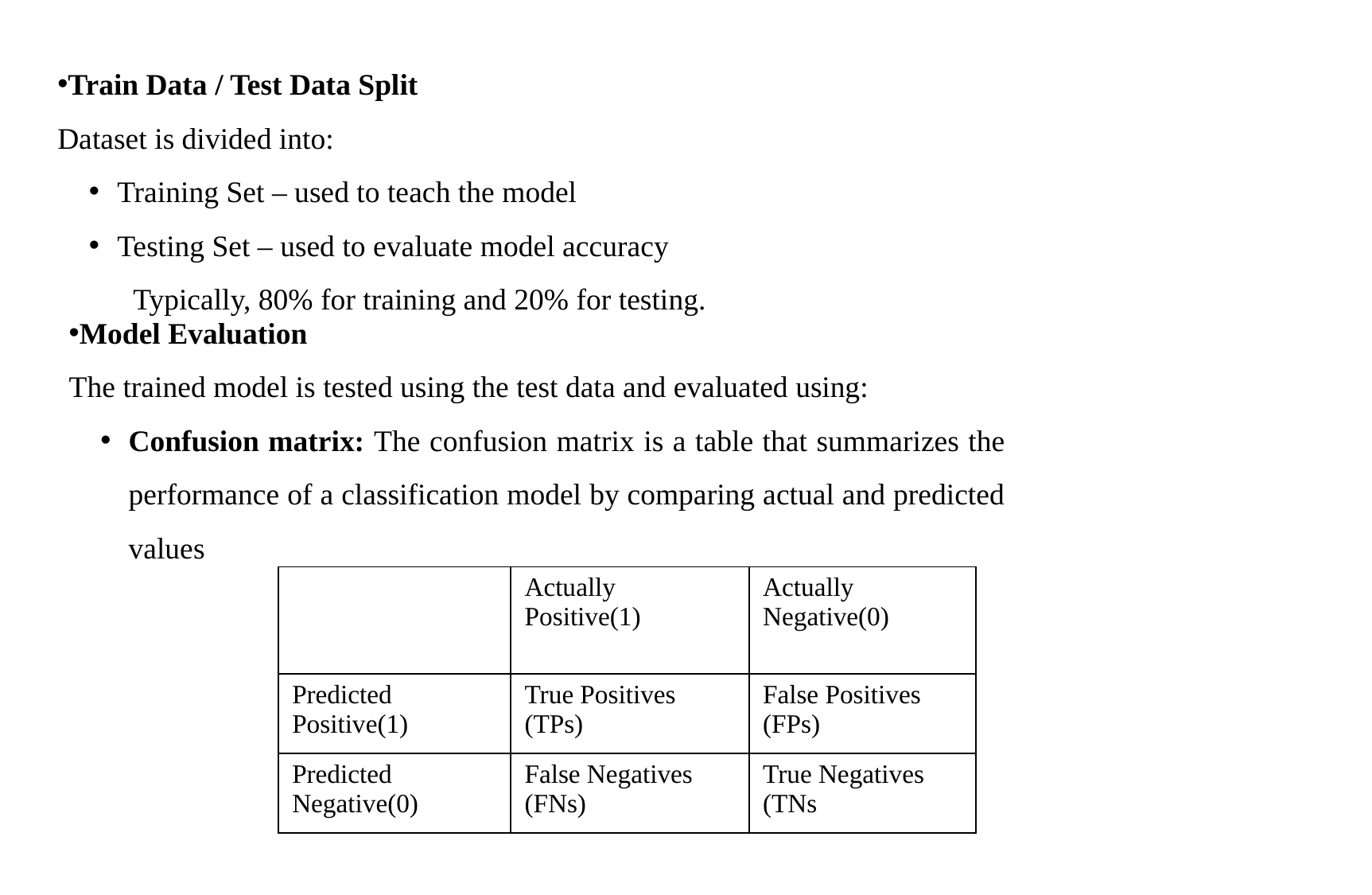

Train Data / Test Data Split
Dataset is divided into:
Training Set – used to teach the model
Testing Set – used to evaluate model accuracy
          Typically, 80% for training and 20% for testing.
Model Evaluation
The trained model is tested using the test data and evaluated using:
Confusion matrix: The confusion matrix is a table that summarizes the performance of a classification model by comparing actual and predicted values

|  | Actually Positive(1) | Actually Negative(0) |
| --- | --- | --- |
| Predicted Positive(1) | True Positives (TPs) | False Positives (FPs) |
| Predicted Negative(0) | False Negatives (FNs) | True Negatives (TNs |